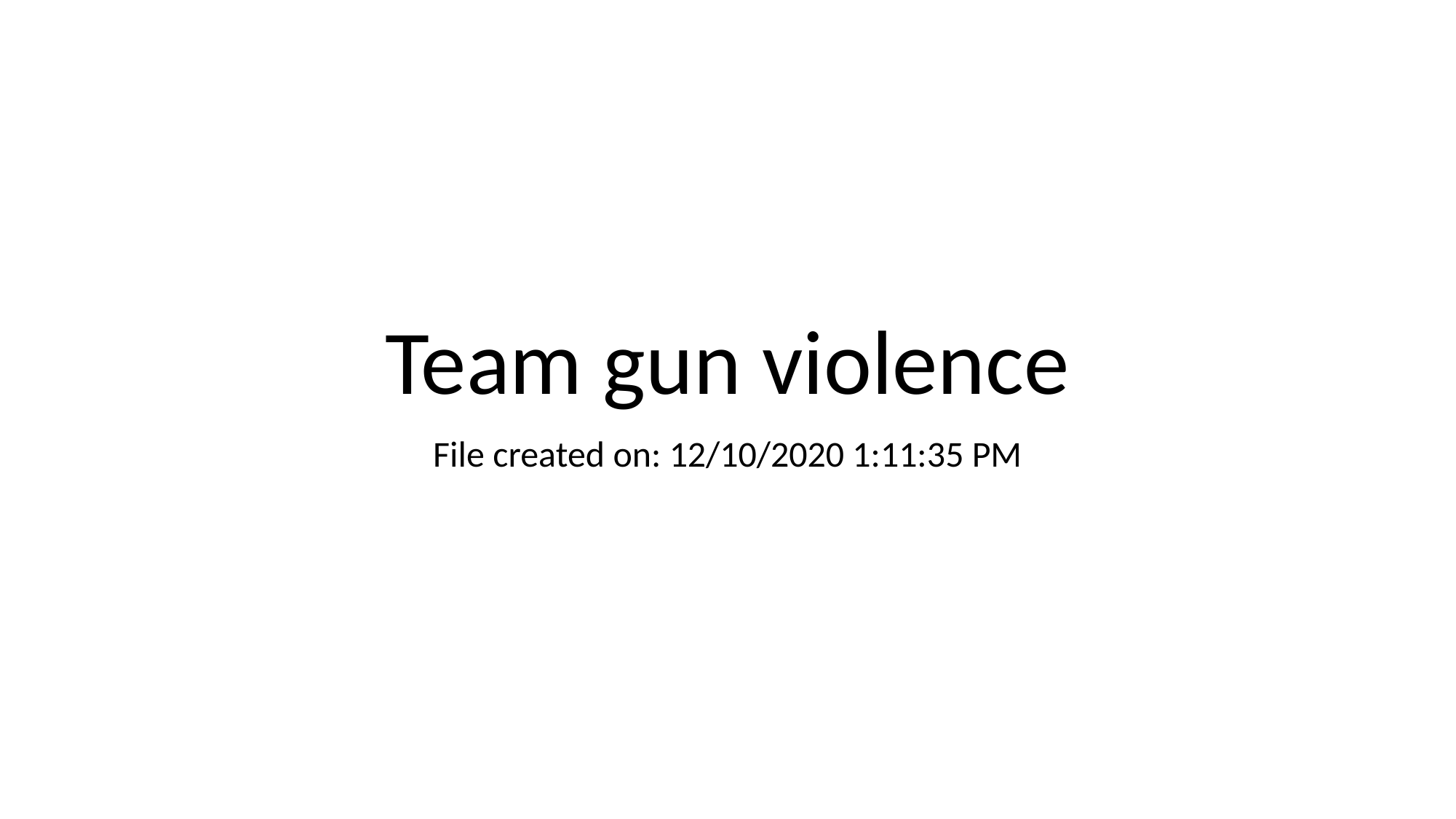

# Team gun violence
File created on: 12/10/2020 1:11:35 PM